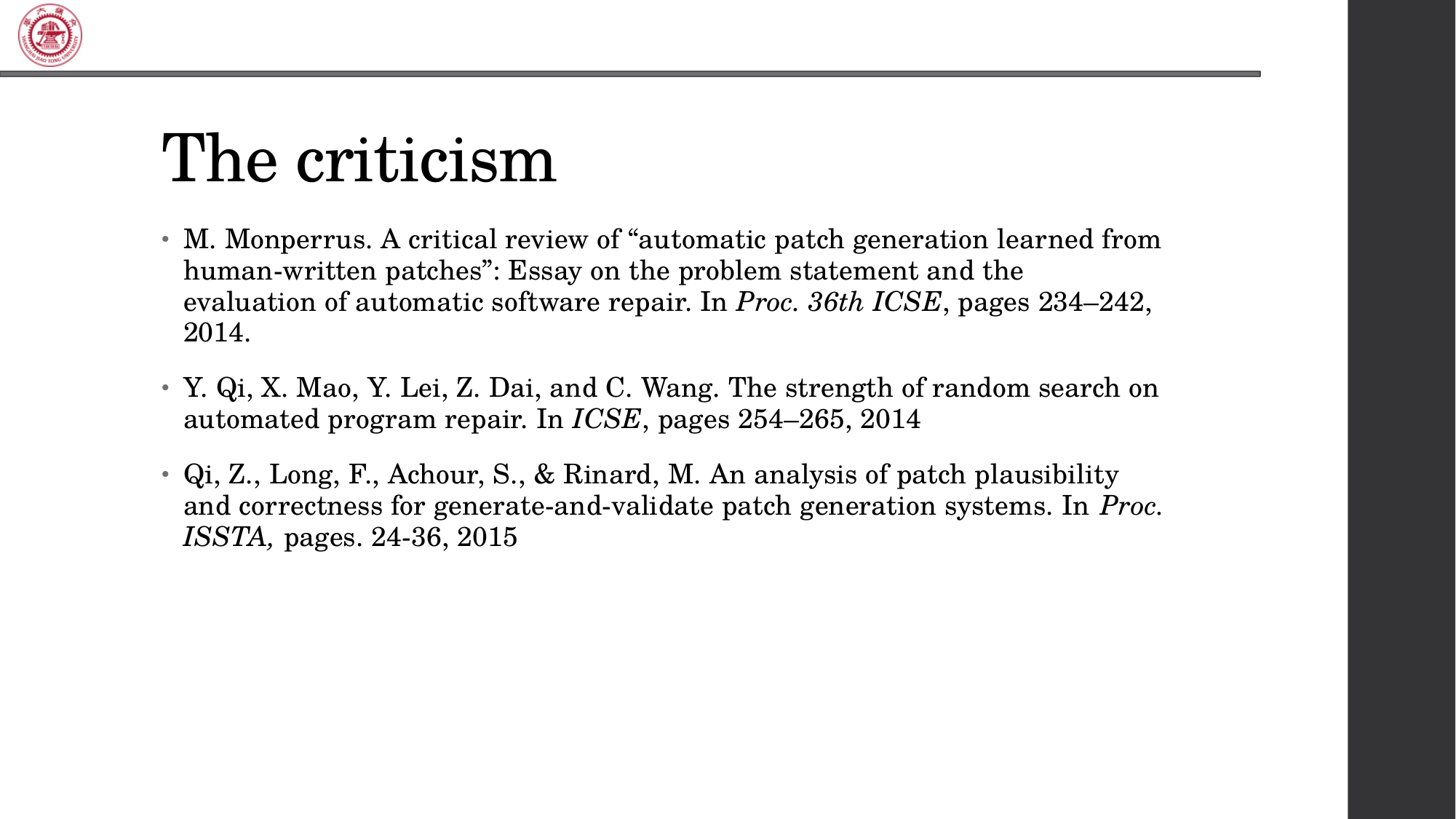

# The criticism
M. Monperrus. A critical review of “automatic patch generation learned from human-written patches”: Essay on the problem statement and the evaluation of automatic software repair. In Proc. 36th ICSE, pages 234–242, 2014.
Y. Qi, X. Mao, Y. Lei, Z. Dai, and C. Wang. The strength of random search on automated program repair. In ICSE, pages 254–265, 2014
Qi, Z., Long, F., Achour, S., & Rinard, M. An analysis of patch plausibility and correctness for generate-and-validate patch generation systems. In Proc. ISSTA, pages. 24-36, 2015